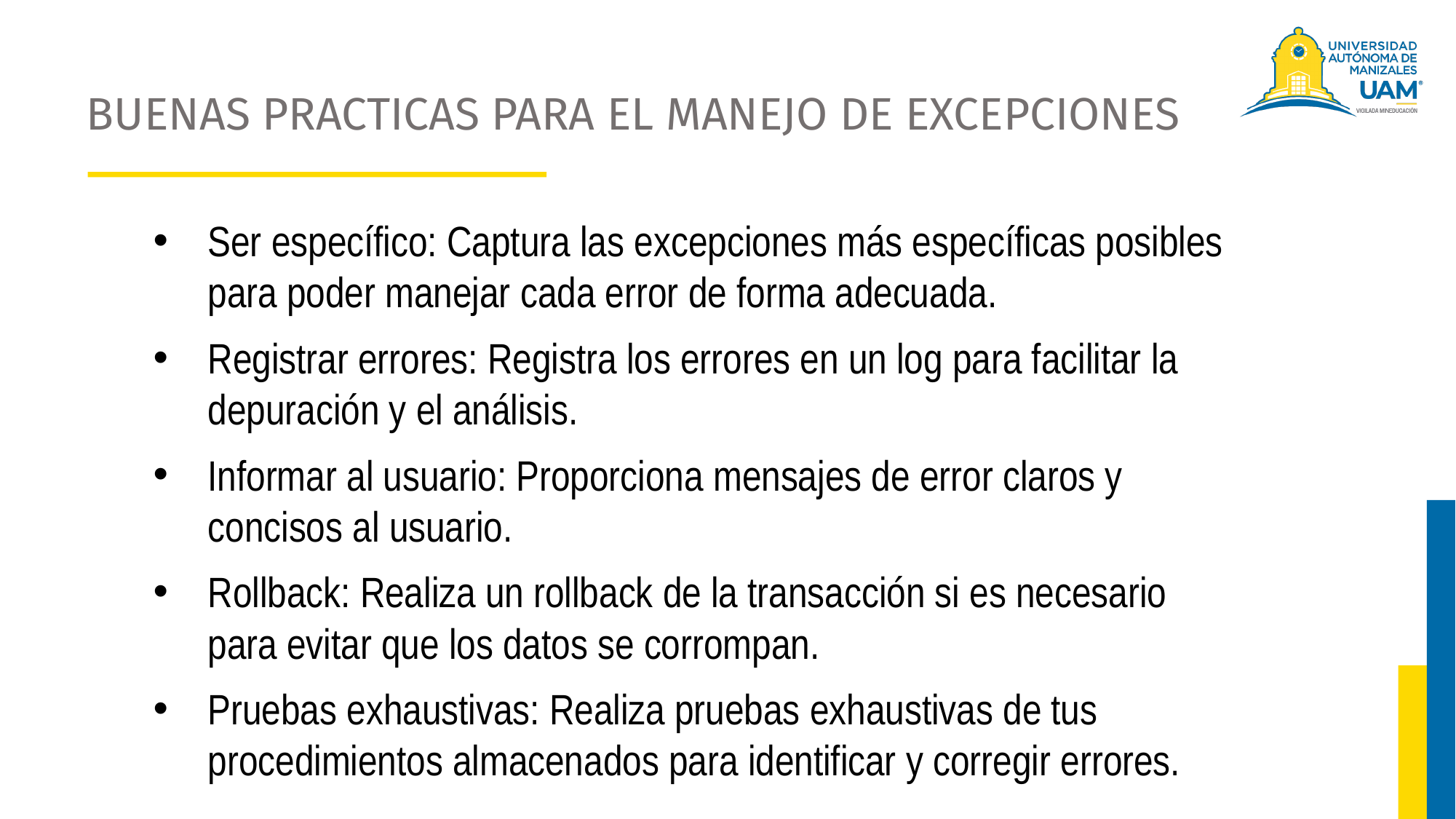

# BUENAS PRACTICAS PARA EL MANEJO DE EXCEPCIONES

Ser específico: Captura las excepciones más específicas posibles para poder manejar cada error de forma adecuada.
Registrar errores: Registra los errores en un log para facilitar la depuración y el análisis.
Informar al usuario: Proporciona mensajes de error claros y concisos al usuario.
Rollback: Realiza un rollback de la transacción si es necesario para evitar que los datos se corrompan.
Pruebas exhaustivas: Realiza pruebas exhaustivas de tus procedimientos almacenados para identificar y corregir errores.